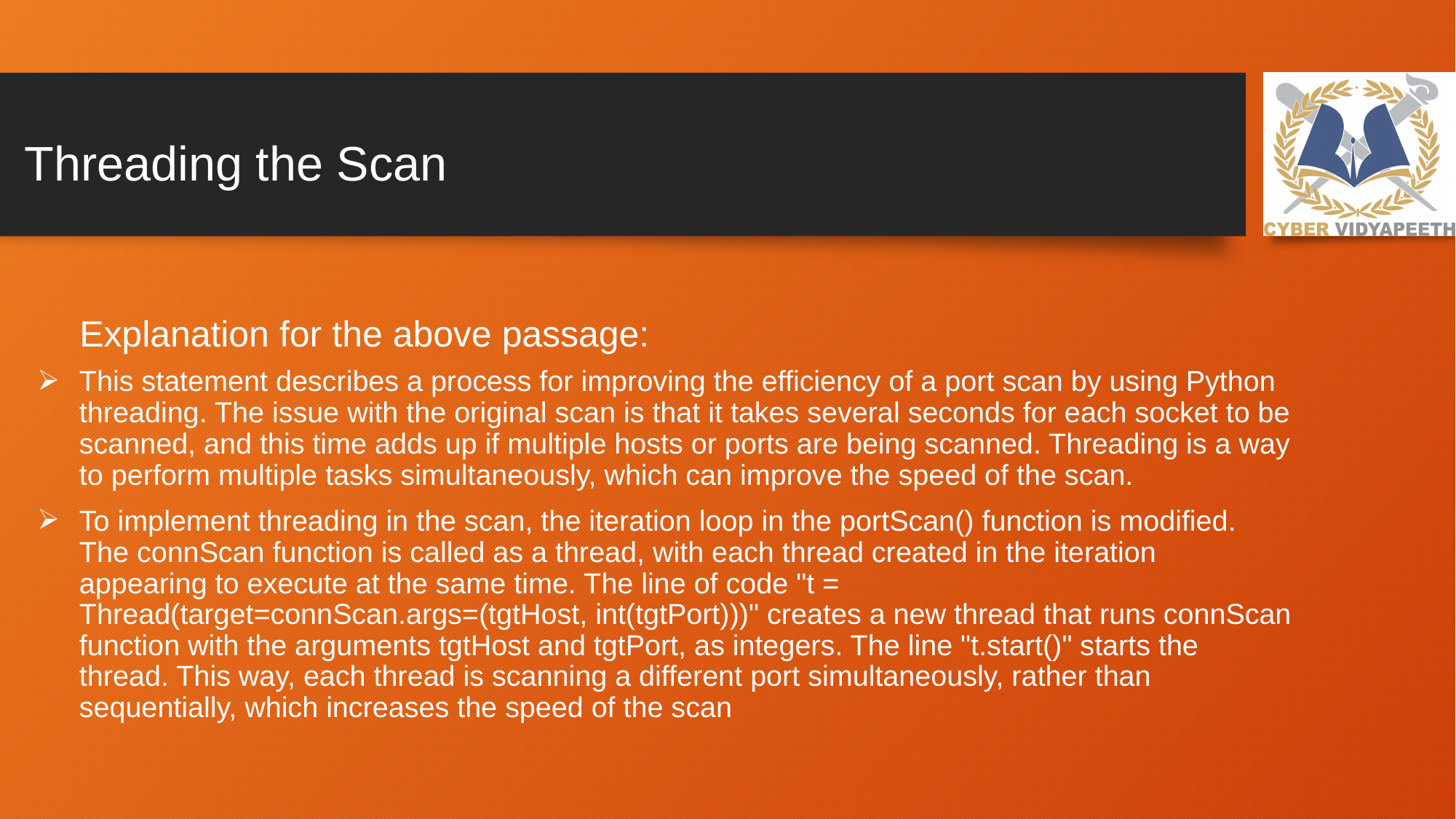

# Threading the Scan
Explanation for the above passage:
This statement describes a process for improving the efficiency of a port scan by using Python threading. The issue with the original scan is that it takes several seconds for each socket to be scanned, and this time adds up if multiple hosts or ports are being scanned. Threading is a way to perform multiple tasks simultaneously, which can improve the speed of the scan.
To implement threading in the scan, the iteration loop in the portScan() function is modified. The connScan function is called as a thread, with each thread created in the iteration appearing to execute at the same time. The line of code "t = Thread(target=connScan.args=(tgtHost, int(tgtPort)))" creates a new thread that runs connScan function with the arguments tgtHost and tgtPort, as integers. The line "t.start()" starts the thread. This way, each thread is scanning a different port simultaneously, rather than sequentially, which increases the speed of the scan